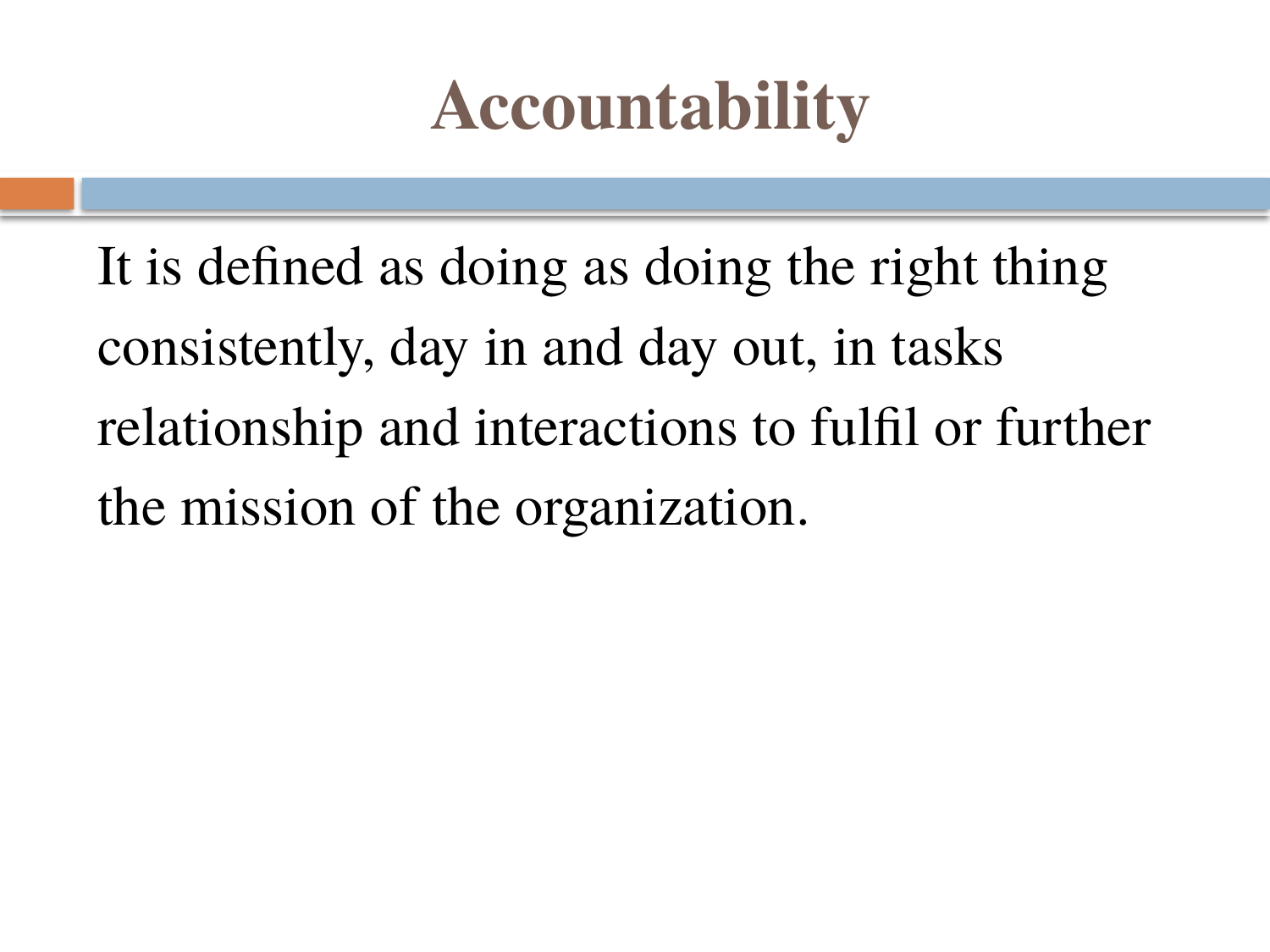

# Accountability
It is defined as doing as doing the right thing
consistently, day in and day out, in tasks
relationship and interactions to fulfil or further
the mission of the organization.